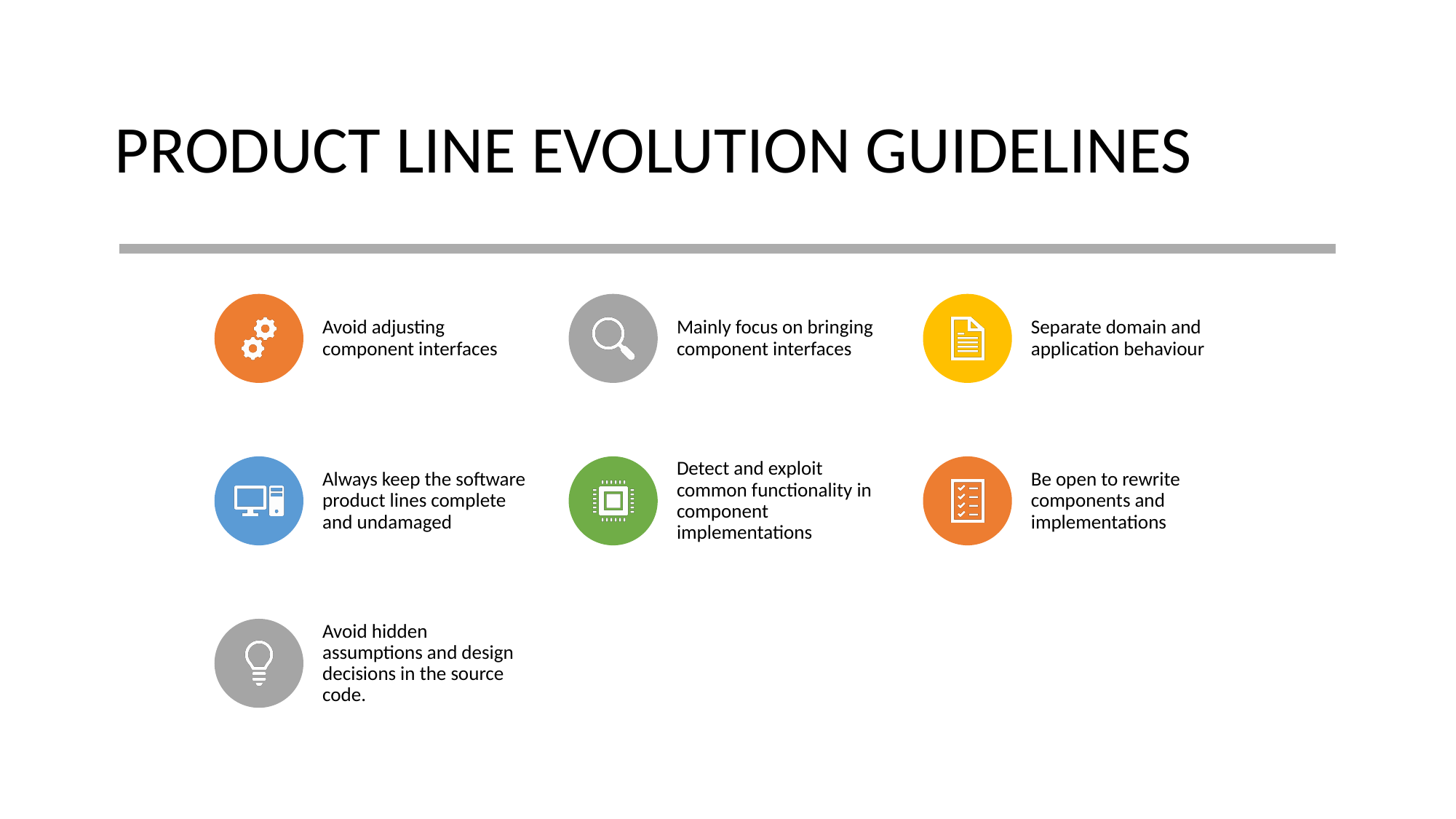

# PRODUCT LINE EVOLUTION GUIDELINES

Avoid adjusting component interfaces
Mainly focus on bringing component interfaces
Separate domain and application behaviour
Always keep the software product lines complete and undamaged
Detect and exploit common functionality in component implementations
Be open to rewrite components and implementations
Avoid hidden assumptions and design decisions in the source code.